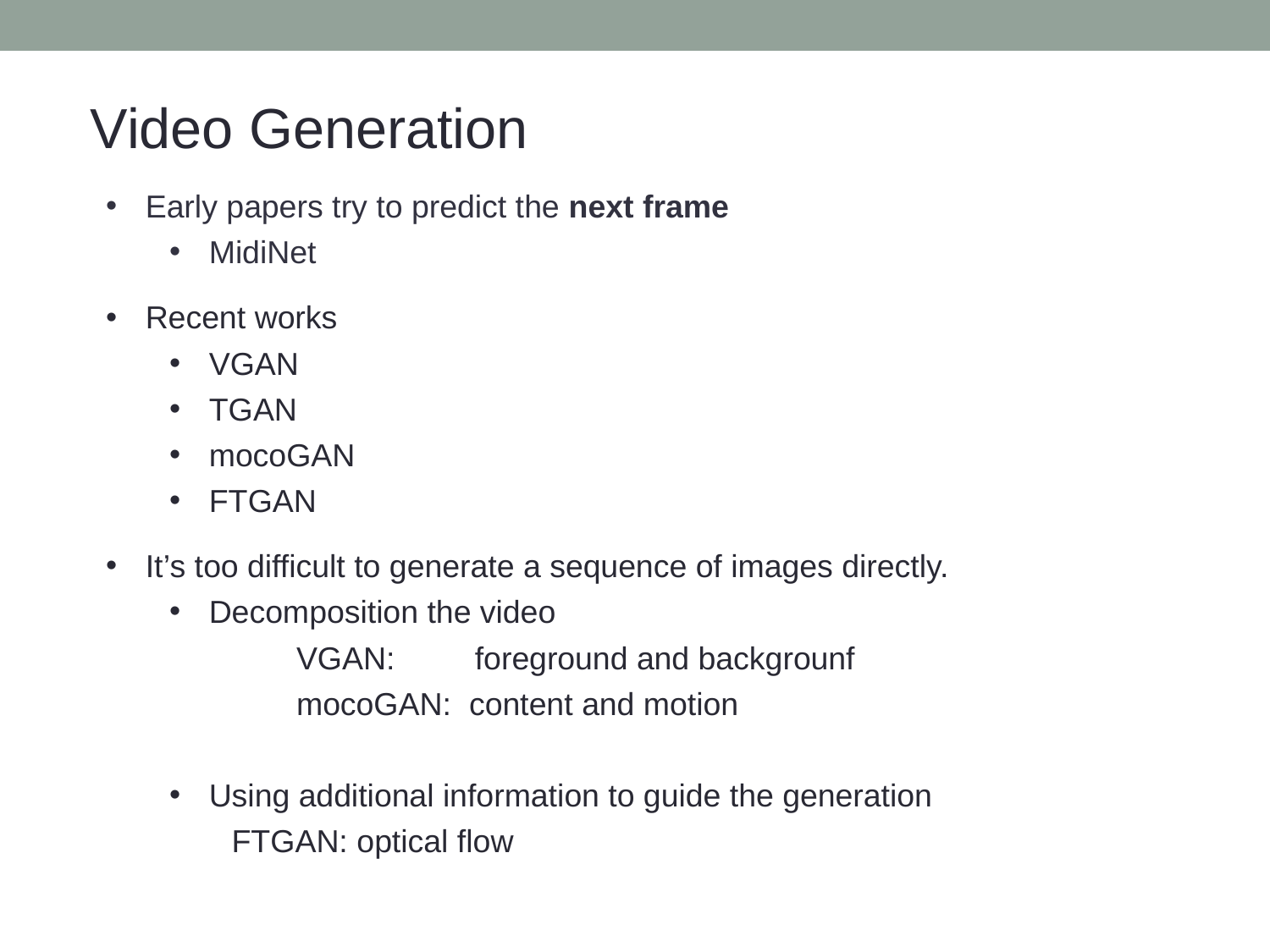

Video Generation

Early papers try to predict the next frame
MidiNet

Recent works
VGAN
TGAN
mocoGAN
FTGAN

It’s too difficult to generate a sequence of images directly.
Decomposition the video
	VGAN:         foreground and backgrounf
 	mocoGAN:  content and motion

Using additional information to guide the generation
       FTGAN: optical flow